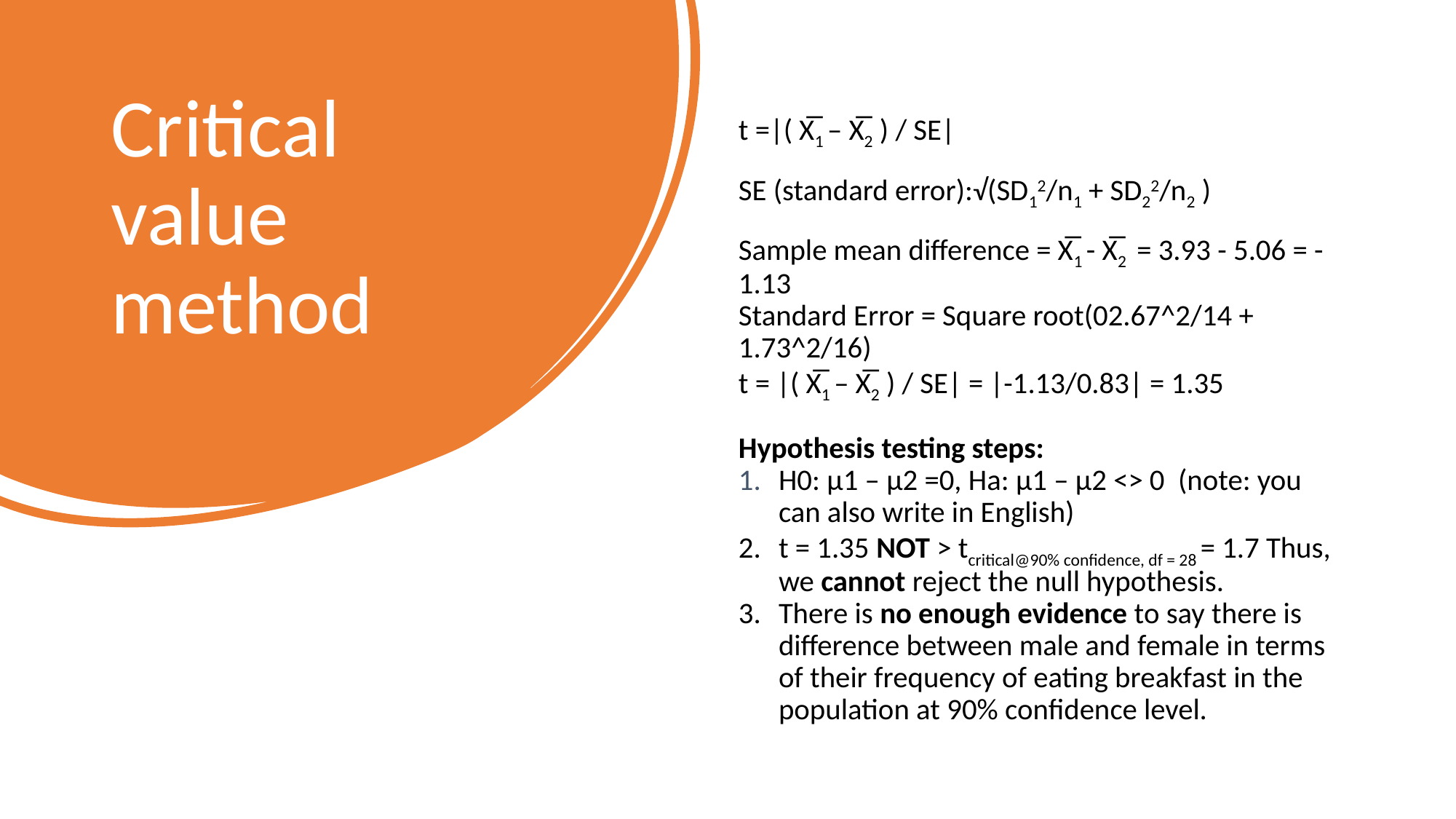

# Critical value method
t =|( X̅1 – X̅2 ) / SE|
SE (standard error):√(SD12/n1 + SD22/n2 )
Sample mean difference = X̅1 - X̅2  = 3.93 - 5.06 = -1.13
Standard Error = Square root(02.67^2/14 + 1.73^2/16)
t = |( X̅1 – X̅2 ) / SE| = |-1.13/0.83| = 1.35

Hypothesis testing steps:
H0: μ1 – μ2 =0, Ha: μ1 – μ2 <> 0  (note: you can also write in English)
t = 1.35 NOT > tcritical@90% confidence, df = 28 = 1.7 Thus, we cannot reject the null hypothesis.
There is no enough evidence to say there is difference between male and female in terms of their frequency of eating breakfast in the population at 90% confidence level.